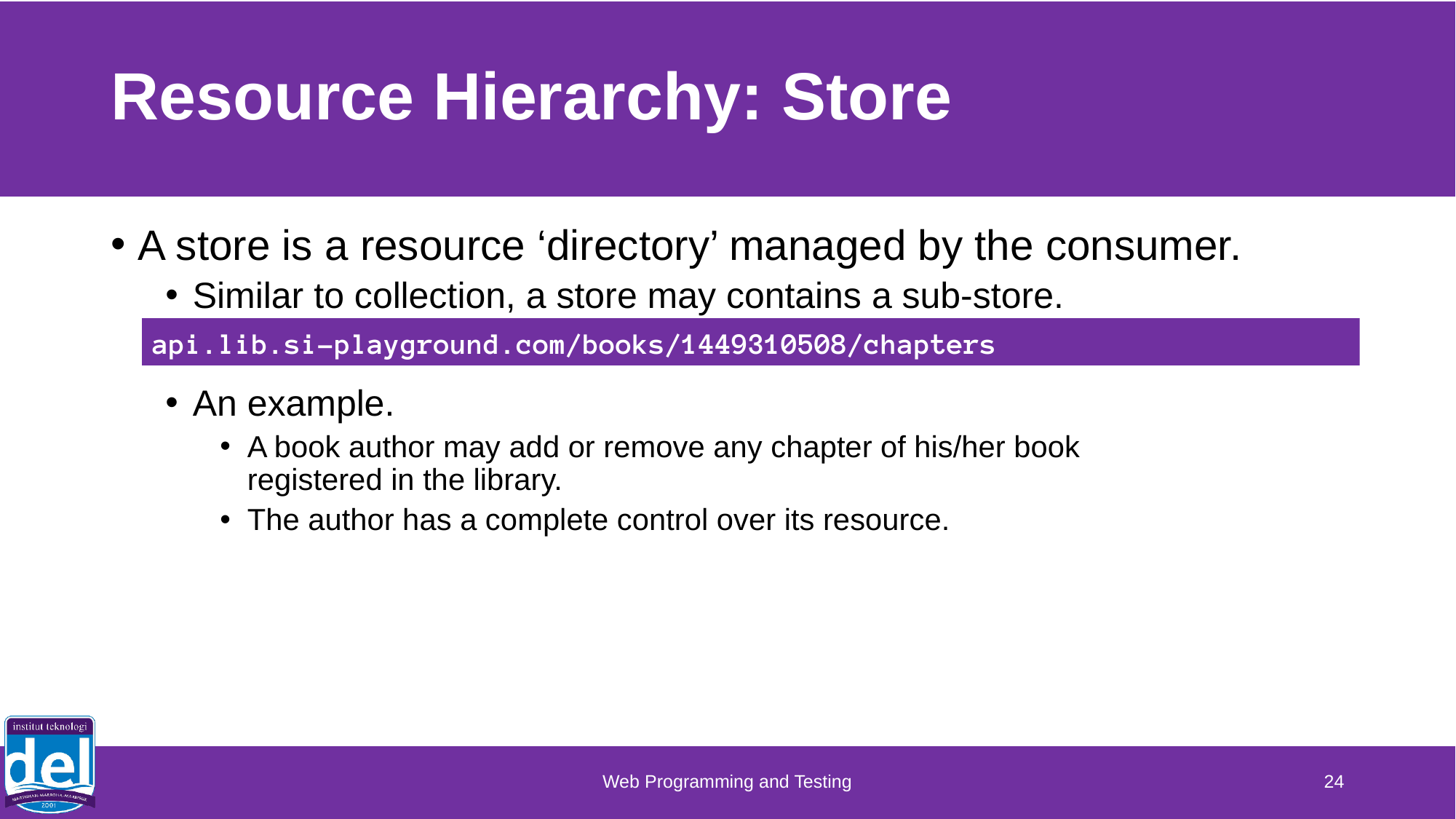

# Resource Hierarchy: Store
A store is a resource ‘directory’ managed by the consumer.
Similar to collection, a store may contains a sub-store.

An example.
A book author may add or remove any chapter of his/her book
registered in the library.
The author has a complete control over its resource.
api.lib.si-playground.com/books/1449310508/chapters
Web Programming and Testing
24